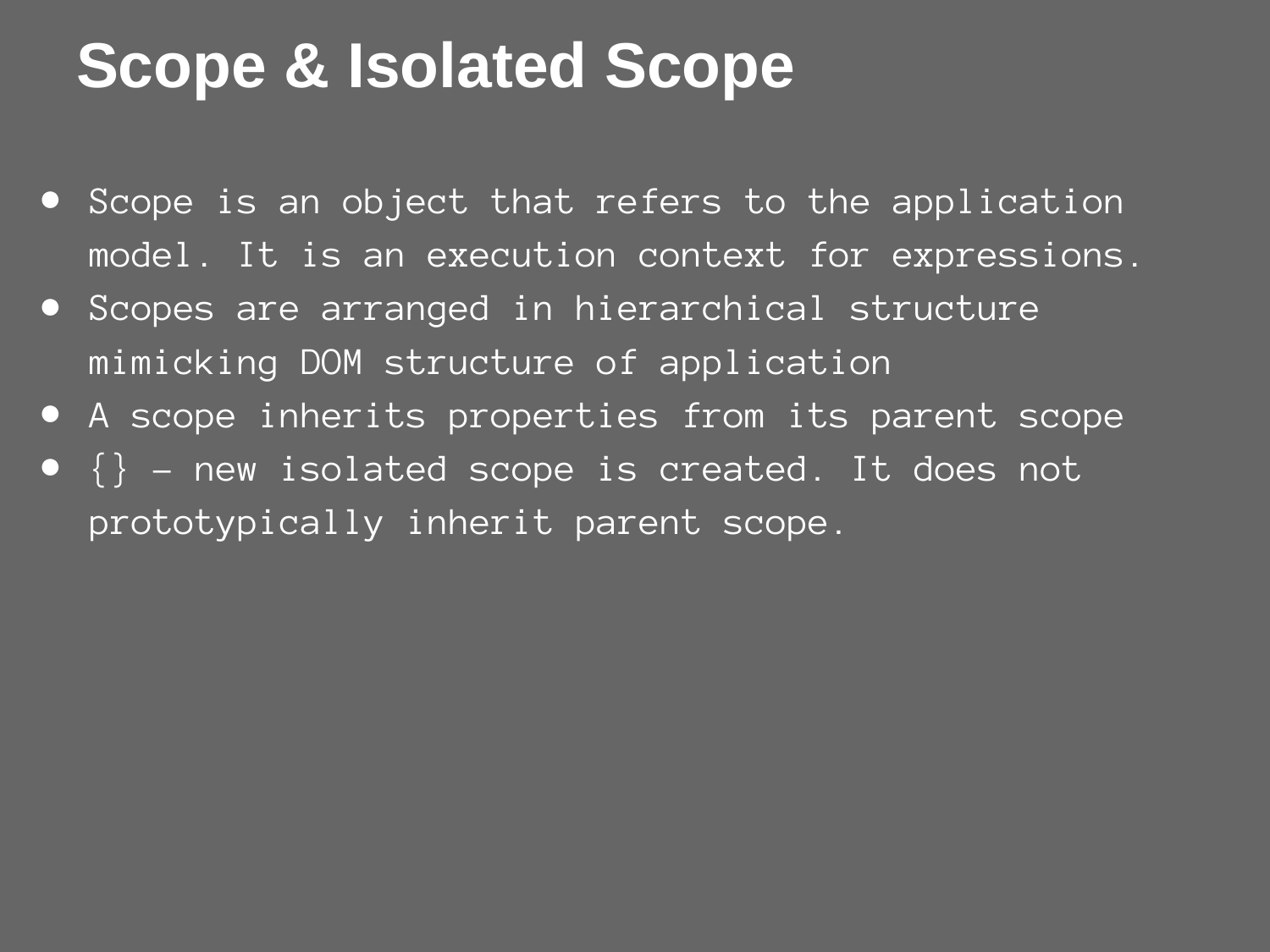

# Scope & Isolated Scope

Scope is an object that refers to the application model. It is an execution context for expressions.
Scopes are arranged in hierarchical structure mimicking DOM structure of application
A scope inherits properties from its parent scope
{} - new isolated scope is created. It does not prototypically inherit parent scope.